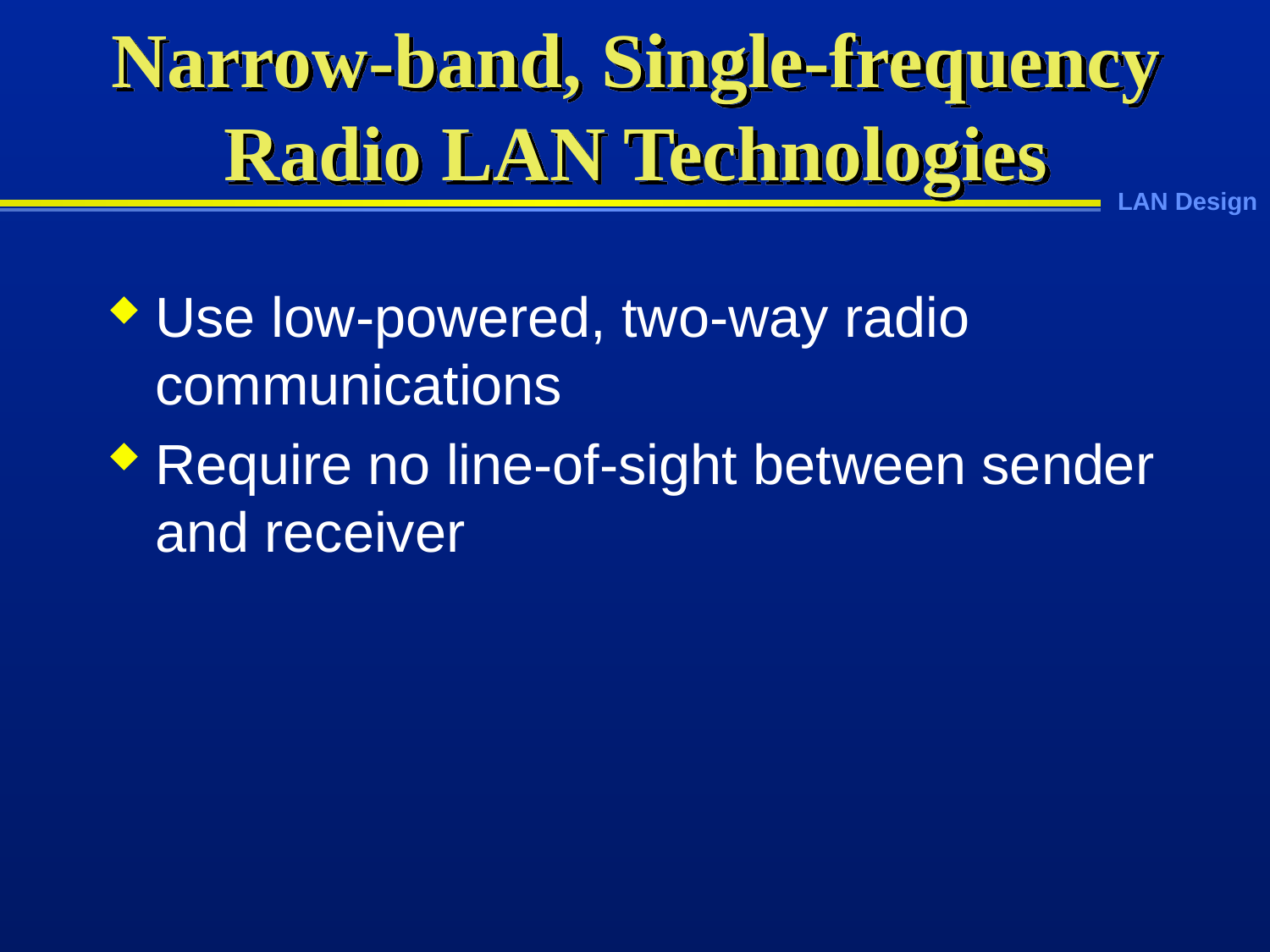

# Narrow-band, Single-frequency Radio LAN Technologies
Use low-powered, two-way radio communications
Require no line-of-sight between sender and receiver